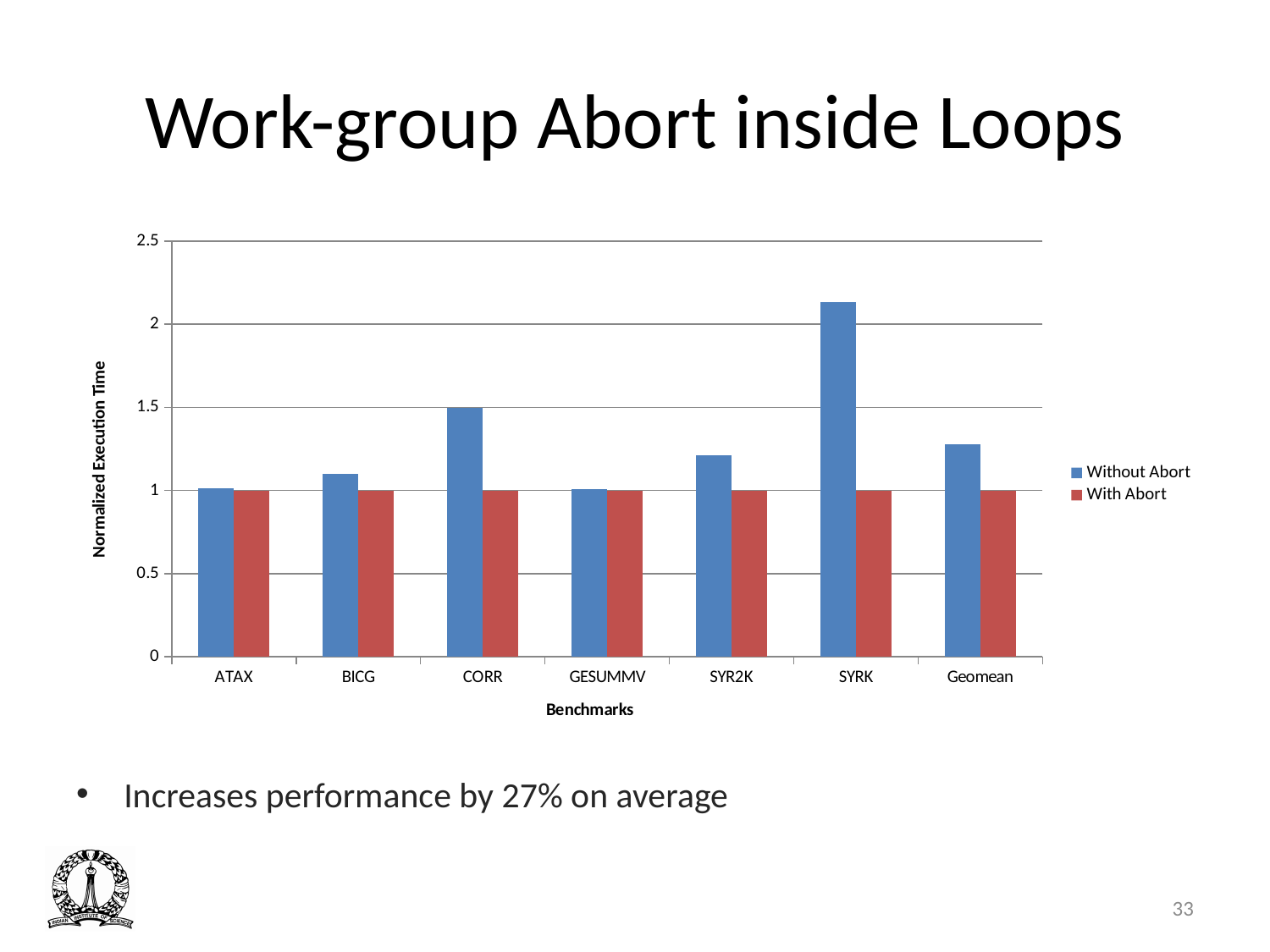

# Work-group Abort inside Loops

### Chart

| Category | Without Abort | With Abort |
|---|---|---|
| ATAX | 1.01560209942295 | 1.0 |
| BICG | 1.10272744943696 | 1.0 |
| CORR | 1.49560501029123 | 1.0 |
| GESUMMV | 1.01057293545463 | 1.0 |
| SYR2K | 1.21481359698346 | 1.0 |
| SYRK | 2.13597546779594 | 1.0 |
| Geomean | 1.27971632170949 | 1.0 |
Increases performance by 27% on average

33